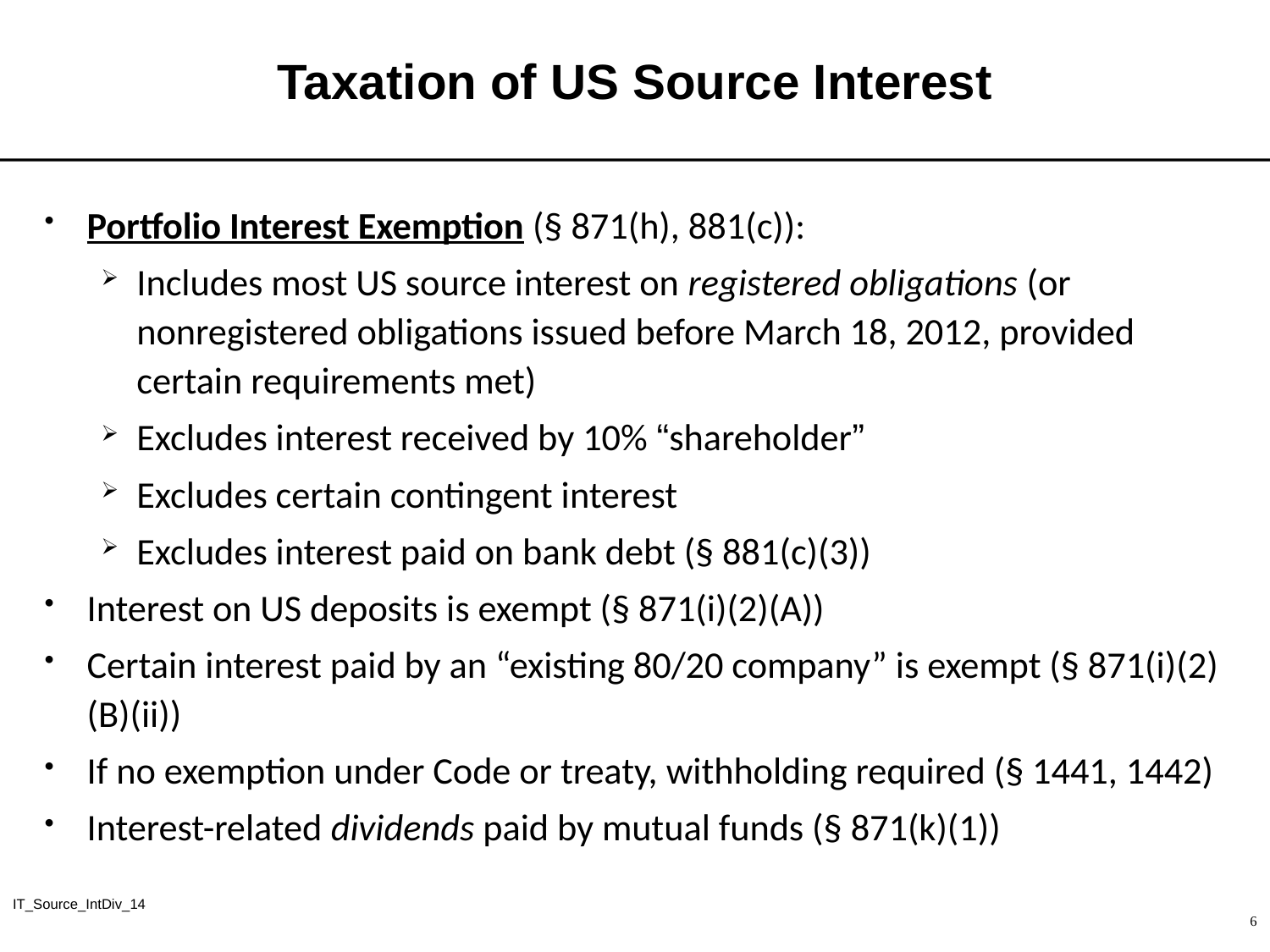

# Taxation of US Source Interest
Portfolio Interest Exemption (§ 871(h), 881(c)):
Includes most US source interest on registered obligations (or nonregistered obligations issued before March 18, 2012, provided certain requirements met)
Excludes interest received by 10% “shareholder”
Excludes certain contingent interest
Excludes interest paid on bank debt (§ 881(c)(3))
Interest on US deposits is exempt (§ 871(i)(2)(A))
Certain interest paid by an “existing 80/20 company” is exempt (§ 871(i)(2)(B)(ii))
If no exemption under Code or treaty, withholding required (§ 1441, 1442)
Interest-related dividends paid by mutual funds (§ 871(k)(1))
IT_Source_IntDiv_14
6